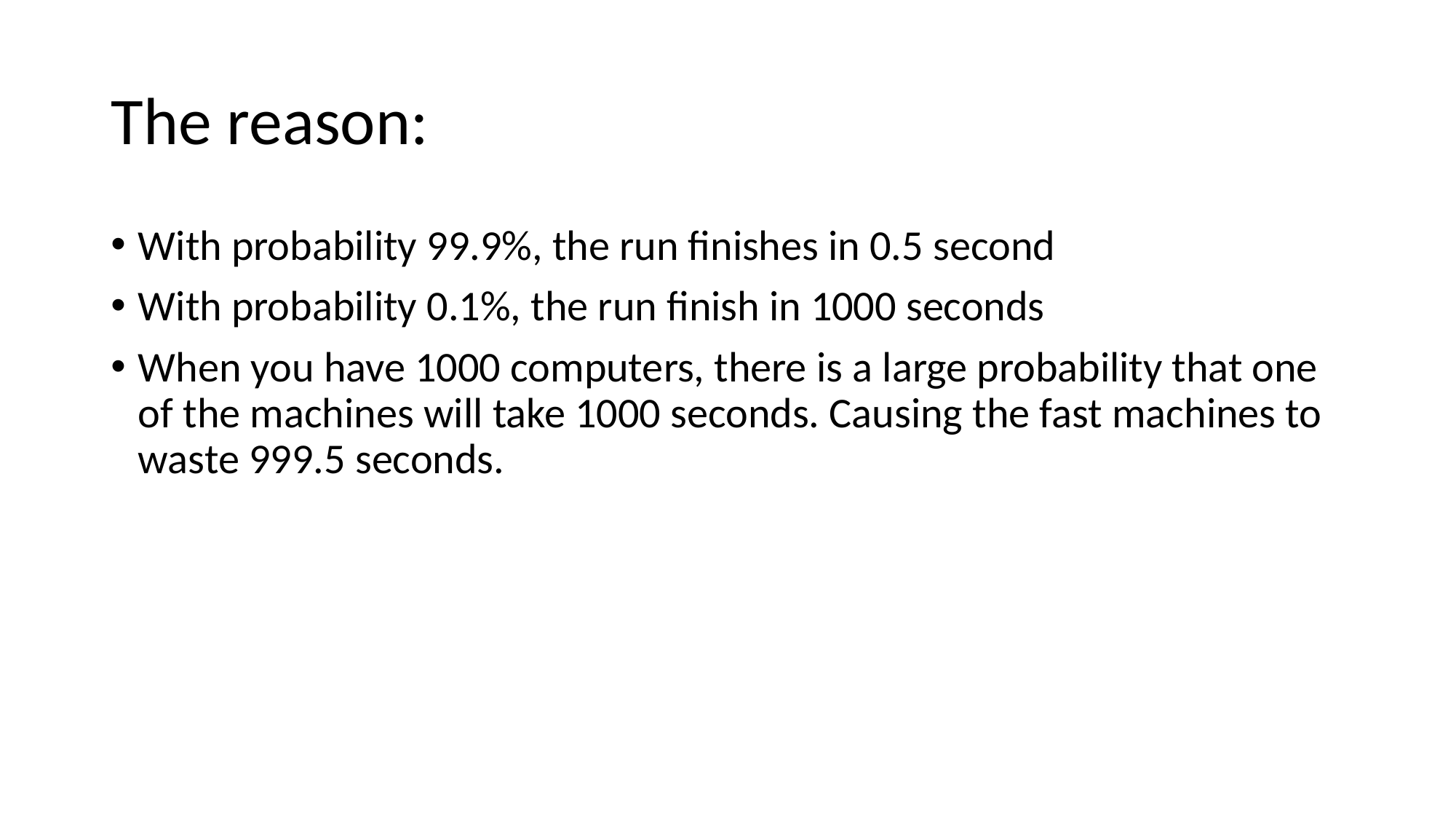

# The reason:
With probability 99.9%, the run finishes in 0.5 second
With probability 0.1%, the run finish in 1000 seconds
When you have 1000 computers, there is a large probability that one of the machines will take 1000 seconds. Causing the fast machines to waste 999.5 seconds.